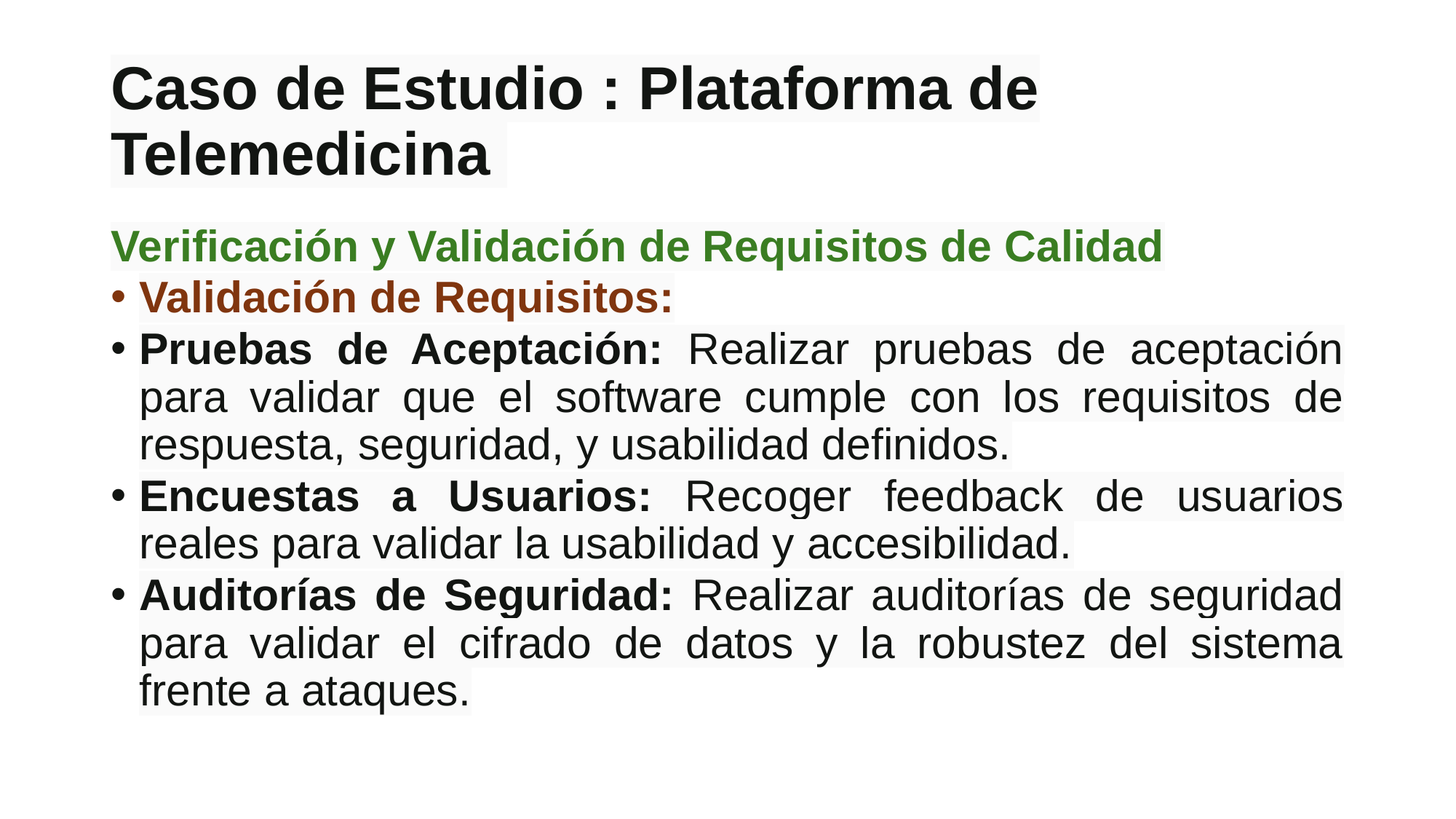

# Caso de Estudio : Plataforma de Telemedicina
Verificación y Validación de Requisitos de Calidad
Validación de Requisitos:
Pruebas de Aceptación: Realizar pruebas de aceptación para validar que el software cumple con los requisitos de respuesta, seguridad, y usabilidad definidos.
Encuestas a Usuarios: Recoger feedback de usuarios reales para validar la usabilidad y accesibilidad.
Auditorías de Seguridad: Realizar auditorías de seguridad para validar el cifrado de datos y la robustez del sistema frente a ataques.